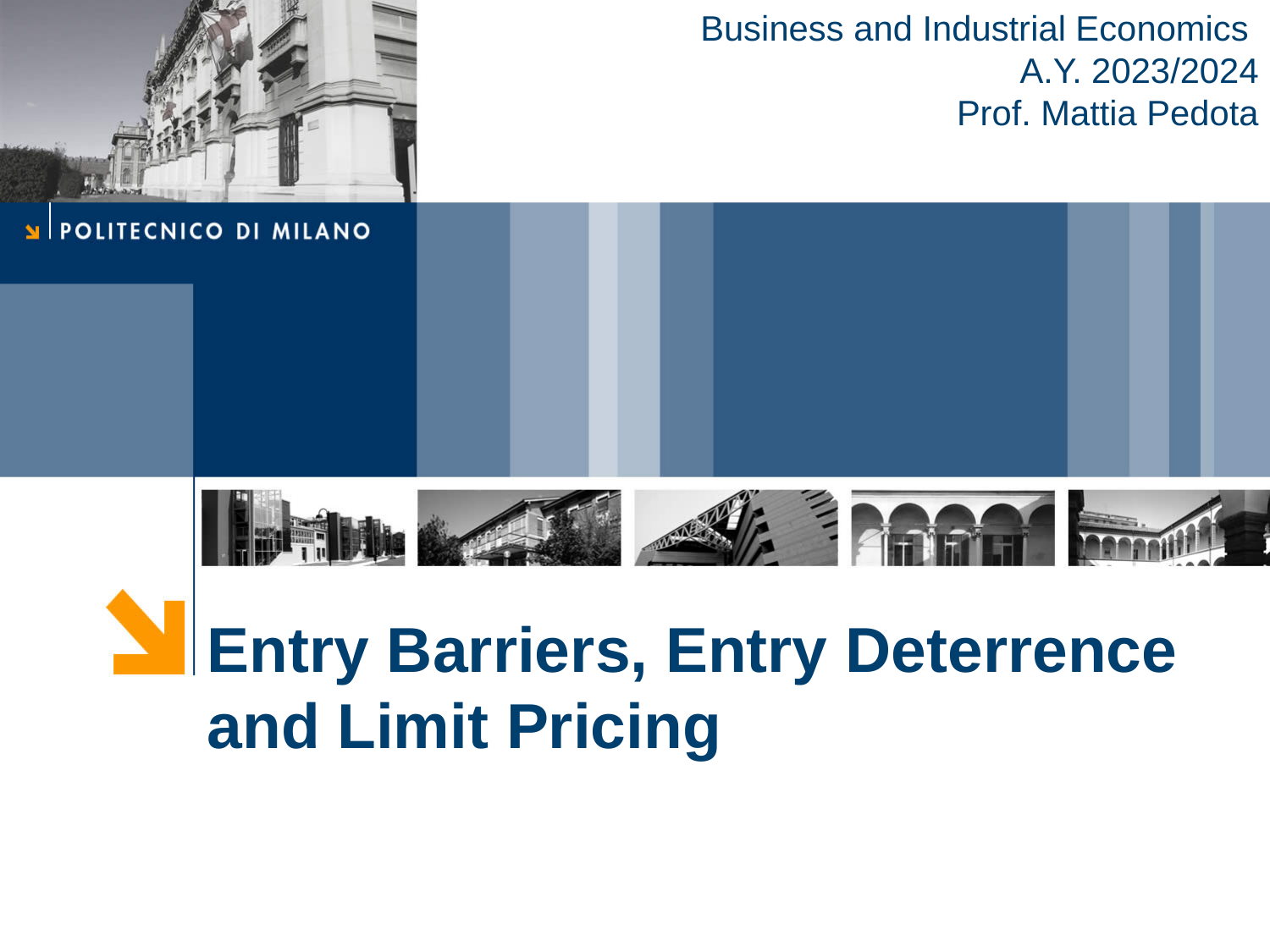

Business and Industrial Economics
A.Y. 2023/2024
Prof. Mattia Pedota
Entry Barriers, Entry Deterrence and Limit Pricing